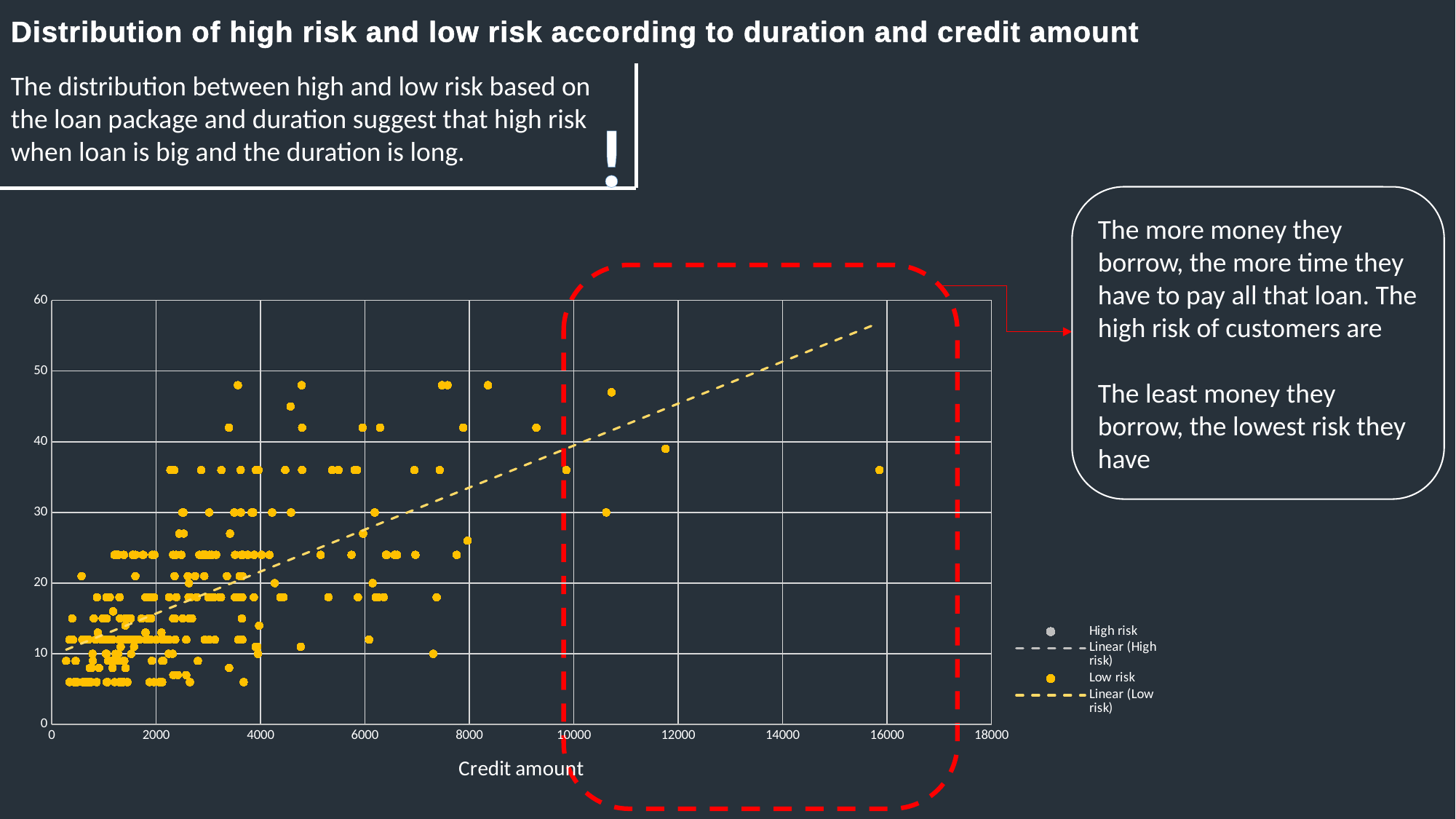

# Distribution of high risk and low risk according to duration and credit amount
The distribution between high and low risk based on the loan package and duration suggest that high risk when loan is big and the duration is long.
!
The more money they borrow, the more time they have to pay all that loan. The high risk of customers are

The least money they borrow, the lowest risk they have

### Chart

| Category |  |  |
|---|---|---|